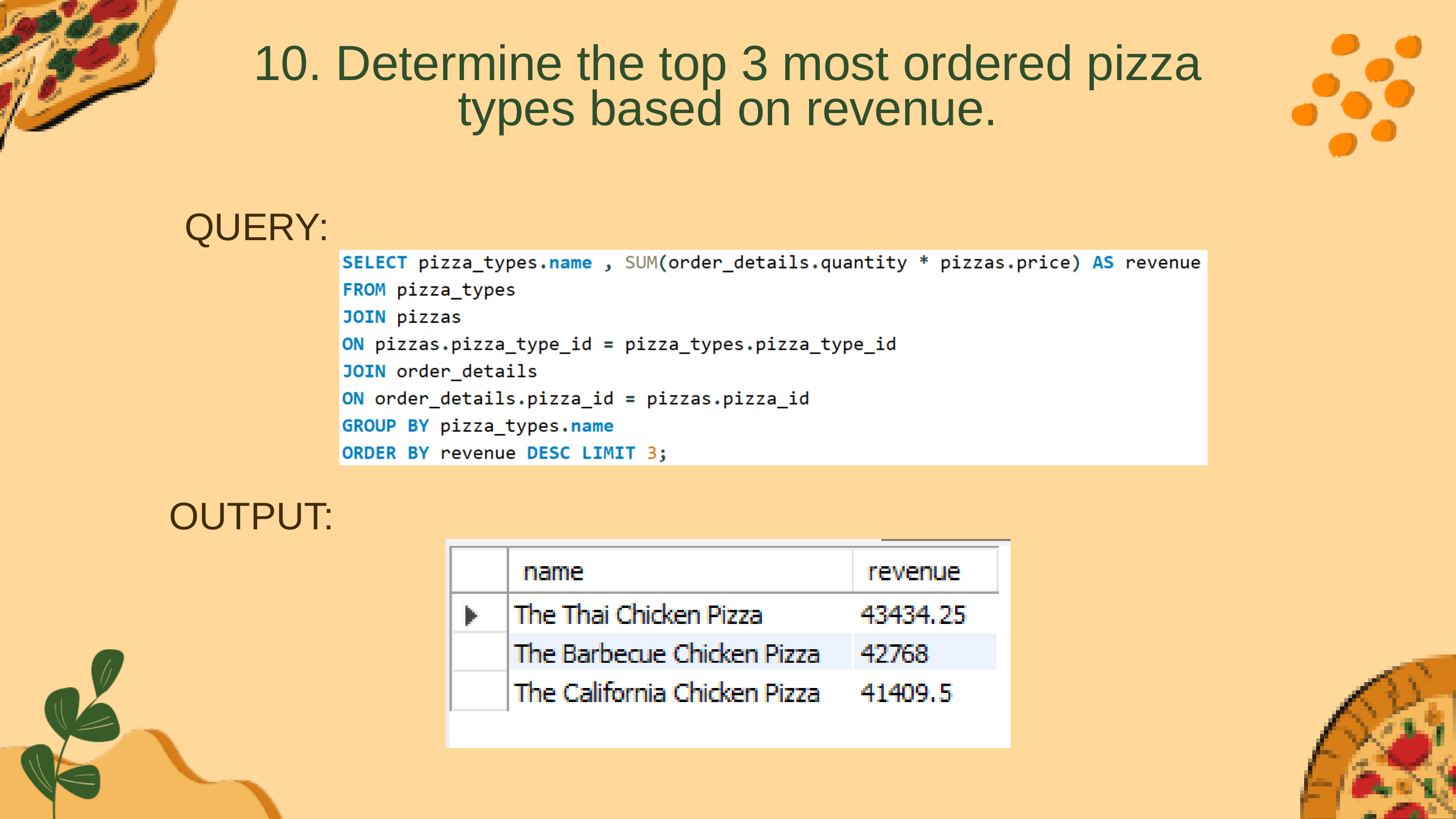

10. Determine the top 3 most ordered pizza types based on revenue.
QUERY:

OUTPUT: